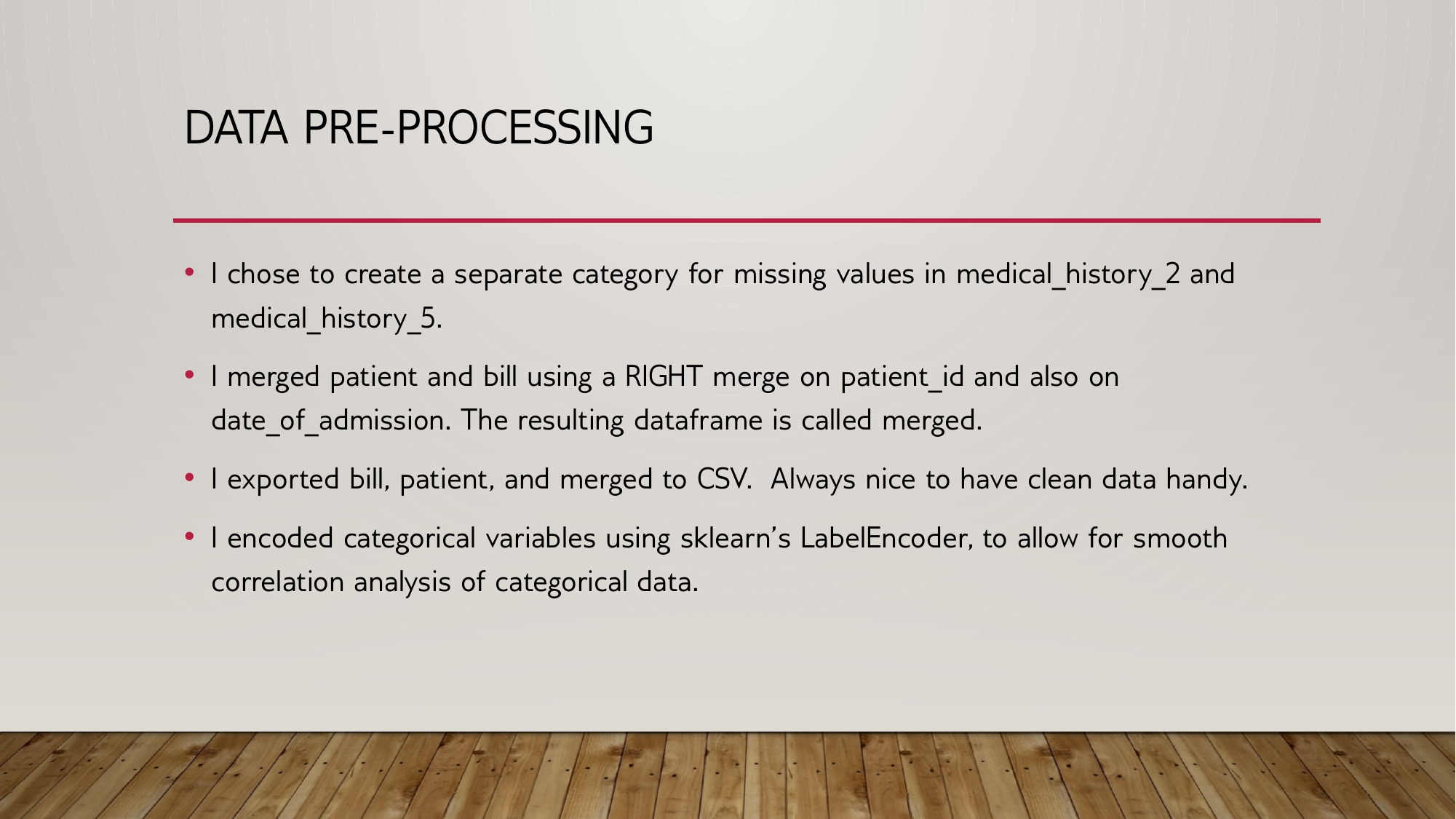

# DATA pRe-processing
I chose to create a separate category for missing values in medical_history_2 and medical_history_5.
I merged patient and bill using a RIGHT merge on patient_id and also on date_of_admission. The resulting dataframe is called merged.
I exported bill, patient, and merged to CSV.  Always nice to have clean data handy.
I encoded categorical variables using sklearn’s LabelEncoder, to allow for smooth correlation analysis of categorical data.